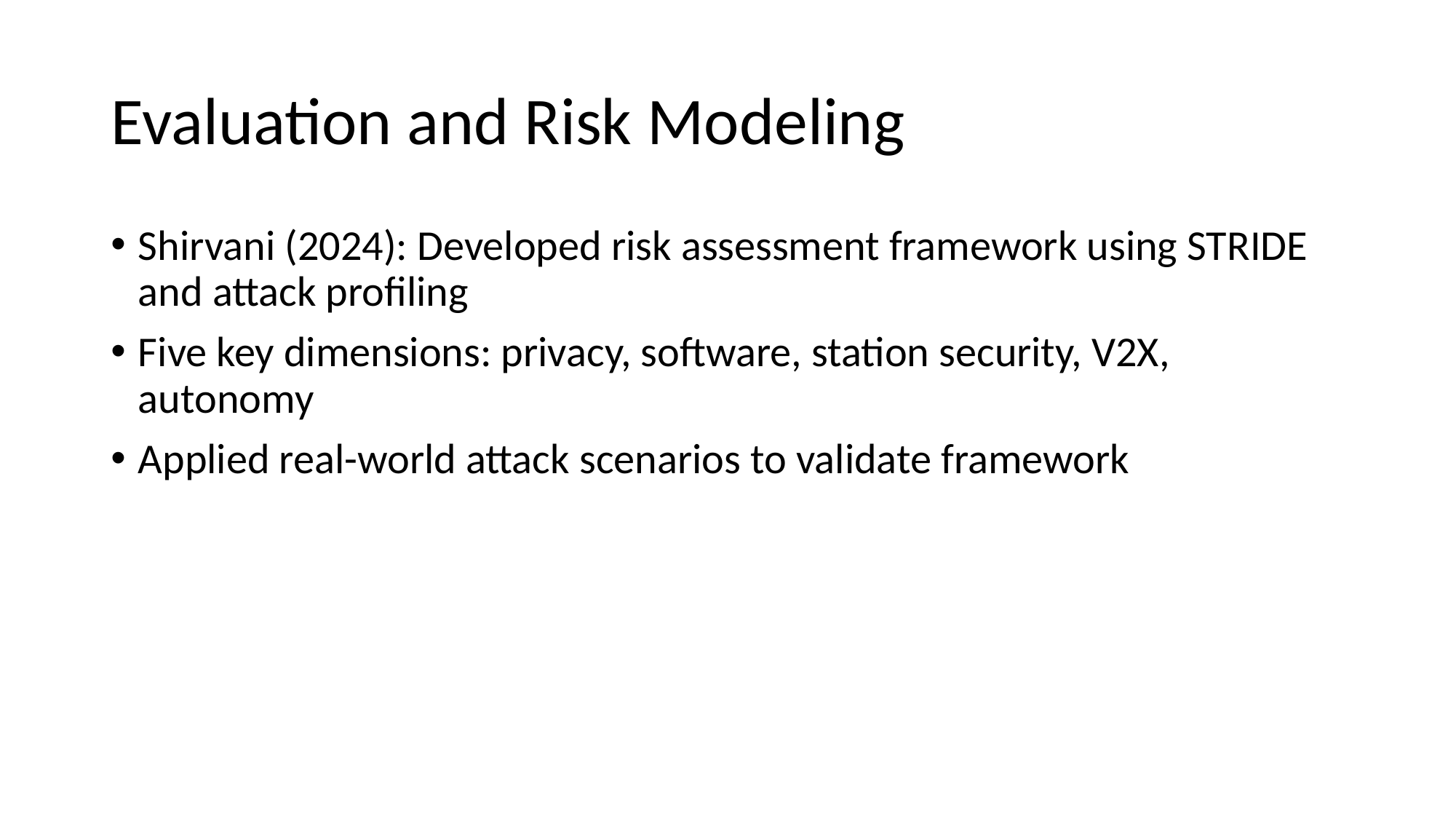

# Evaluation and Risk Modeling
Shirvani (2024): Developed risk assessment framework using STRIDE and attack profiling
Five key dimensions: privacy, software, station security, V2X, autonomy
Applied real-world attack scenarios to validate framework